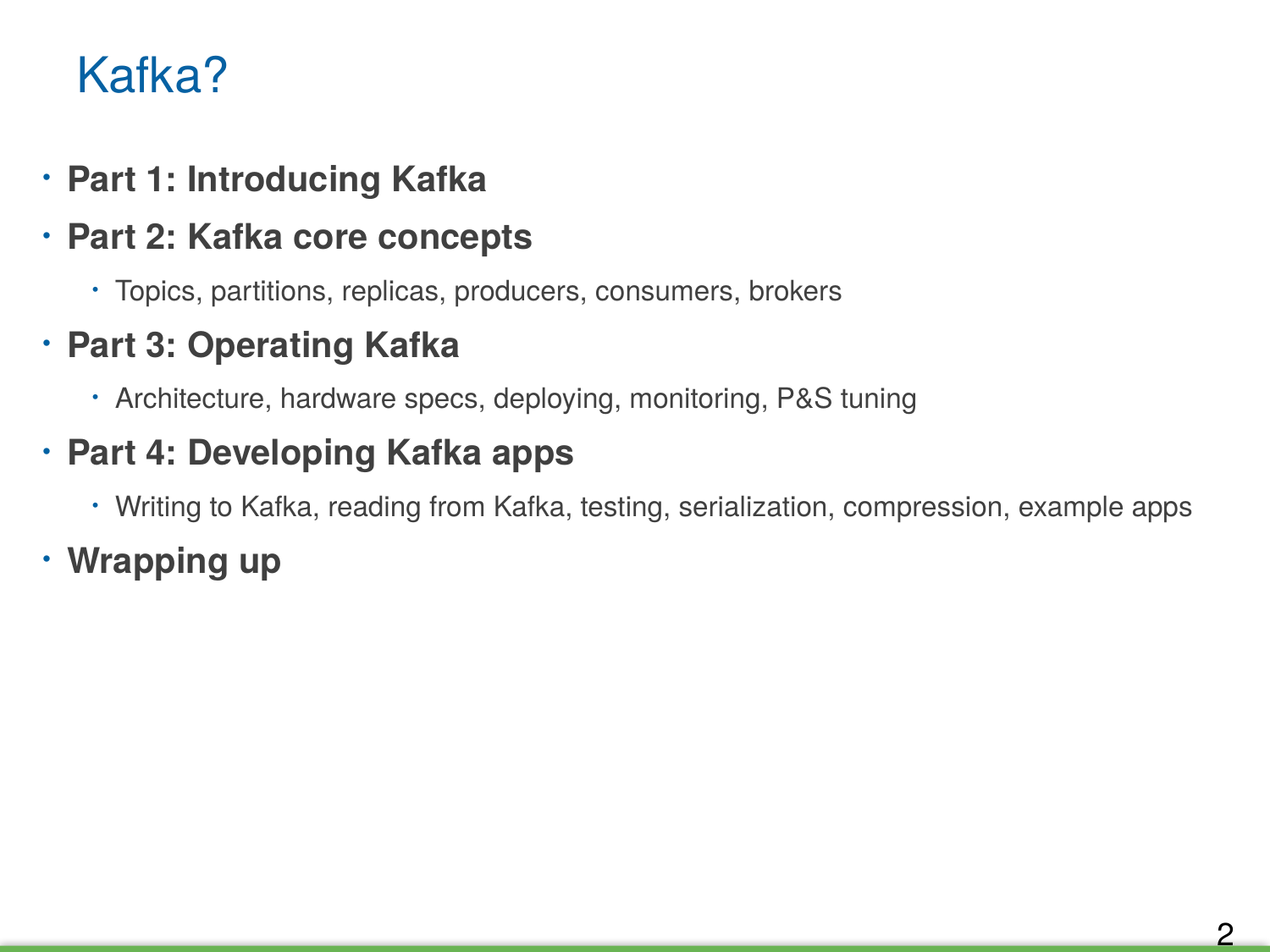

# Kafka?
Part 1: Introducing Kafka
Part 2: Kafka core concepts
Topics, partitions, replicas, producers, consumers, brokers
Part 3: Operating Kafka
Architecture, hardware specs, deploying, monitoring, P&S tuning
Part 4: Developing Kafka apps
Writing to Kafka, reading from Kafka, testing, serialization, compression, example apps
Wrapping up
2